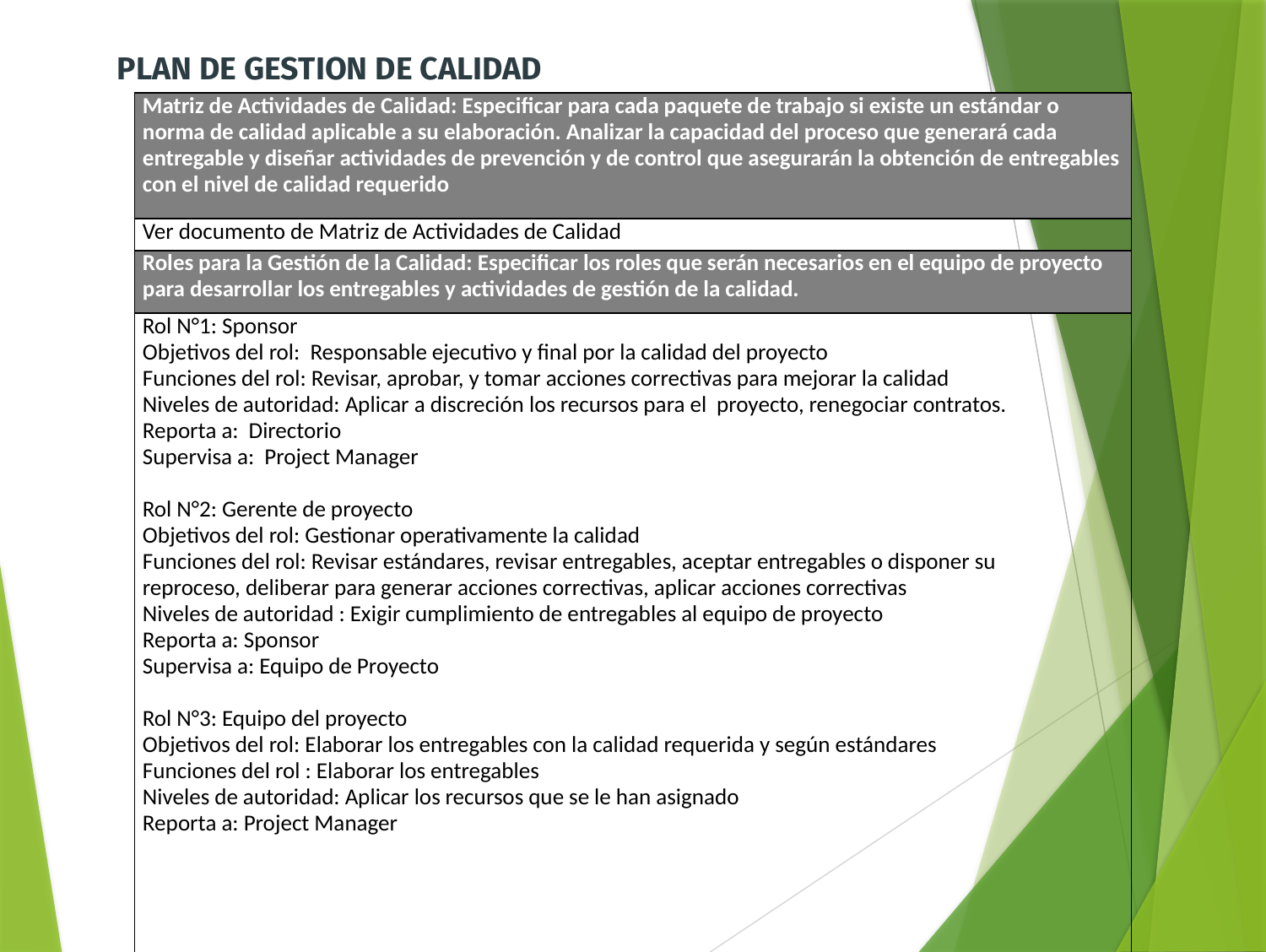

PLAN DE GESTION DE CALIDAD
| Matriz de Actividades de Calidad: Especificar para cada paquete de trabajo si existe un estándar o norma de calidad aplicable a su elaboración. Analizar la capacidad del proceso que generará cada entregable y diseñar actividades de prevención y de control que asegurarán la obtención de entregables con el nivel de calidad requerido |
| --- |
| Ver documento de Matriz de Actividades de Calidad |
| Roles para la Gestión de la Calidad: Especificar los roles que serán necesarios en el equipo de proyecto para desarrollar los entregables y actividades de gestión de la calidad. |
| Rol N°1: Sponsor Objetivos del rol: Responsable ejecutivo y final por la calidad del proyecto Funciones del rol: Revisar, aprobar, y tomar acciones correctivas para mejorar la calidad Niveles de autoridad: Aplicar a discreción los recursos para el proyecto, renegociar contratos. Reporta a: Directorio Supervisa a: Project Manager   Rol N°2: Gerente de proyecto Objetivos del rol: Gestionar operativamente la calidad Funciones del rol: Revisar estándares, revisar entregables, aceptar entregables o disponer su reproceso, deliberar para generar acciones correctivas, aplicar acciones correctivas Niveles de autoridad : Exigir cumplimiento de entregables al equipo de proyecto Reporta a: Sponsor Supervisa a: Equipo de Proyecto   Rol N°3: Equipo del proyecto Objetivos del rol: Elaborar los entregables con la calidad requerida y según estándares Funciones del rol : Elaborar los entregables Niveles de autoridad: Aplicar los recursos que se le han asignado Reporta a: Project Manager |